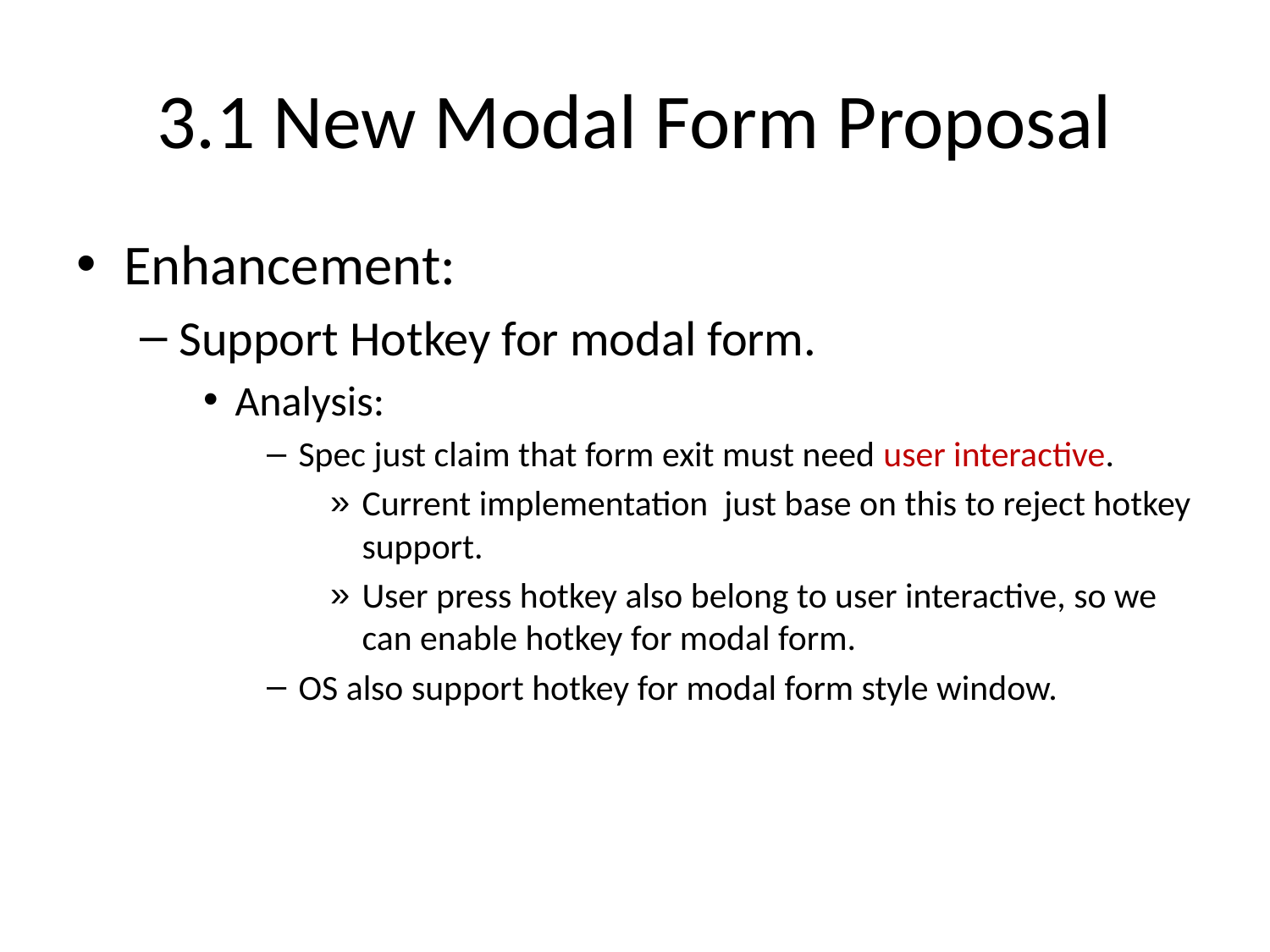

# 3.1 New Modal Form Proposal
Enhancement:
Support Hotkey for modal form.
Analysis:
Spec just claim that form exit must need user interactive.
Current implementation  just base on this to reject hotkey support.
User press hotkey also belong to user interactive, so we can enable hotkey for modal form.
OS also support hotkey for modal form style window.